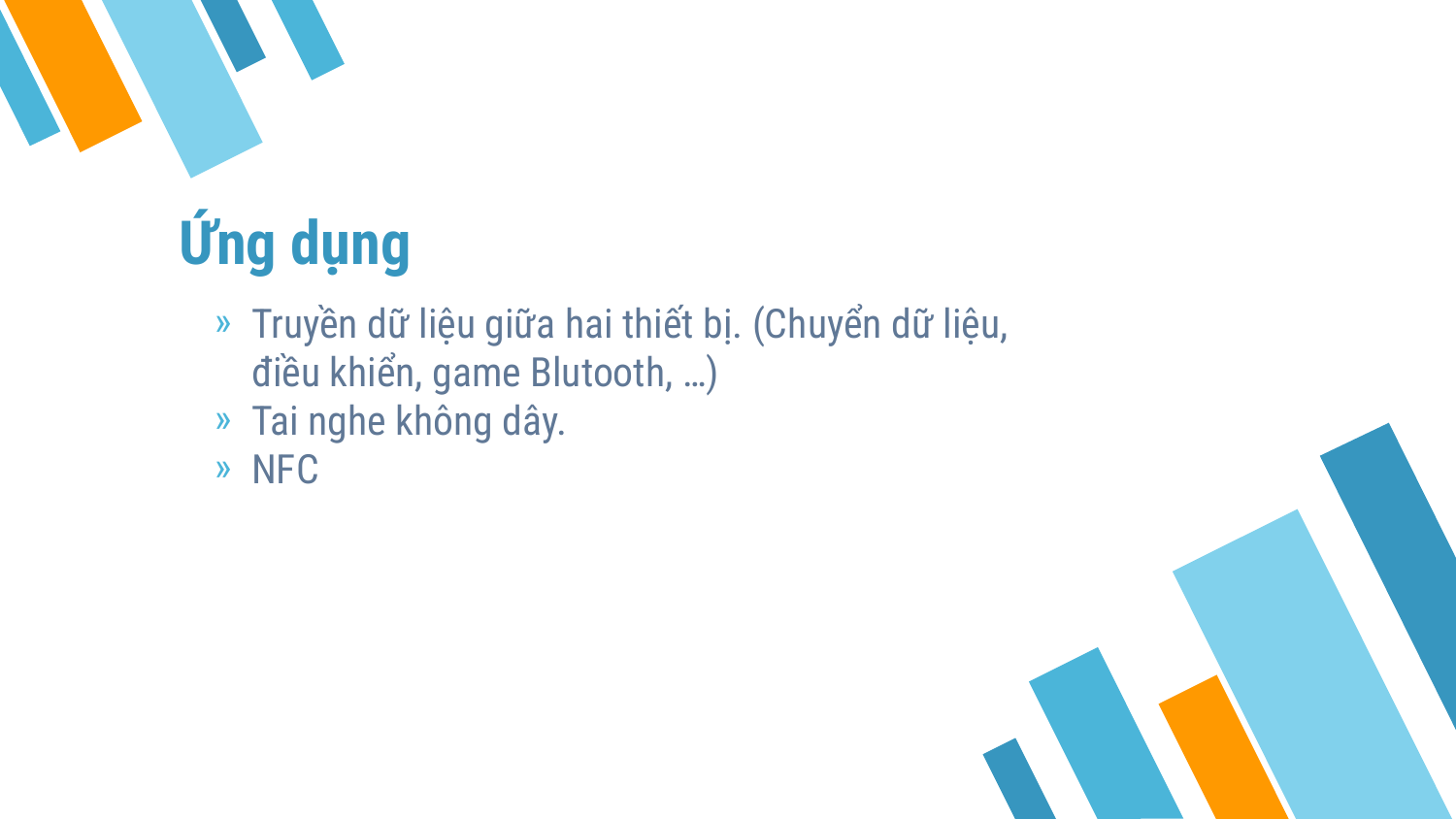

# Ứng dụng
Truyền dữ liệu giữa hai thiết bị. (Chuyển dữ liệu, điều khiển, game Blutooth, …)
Tai nghe không dây.
NFC